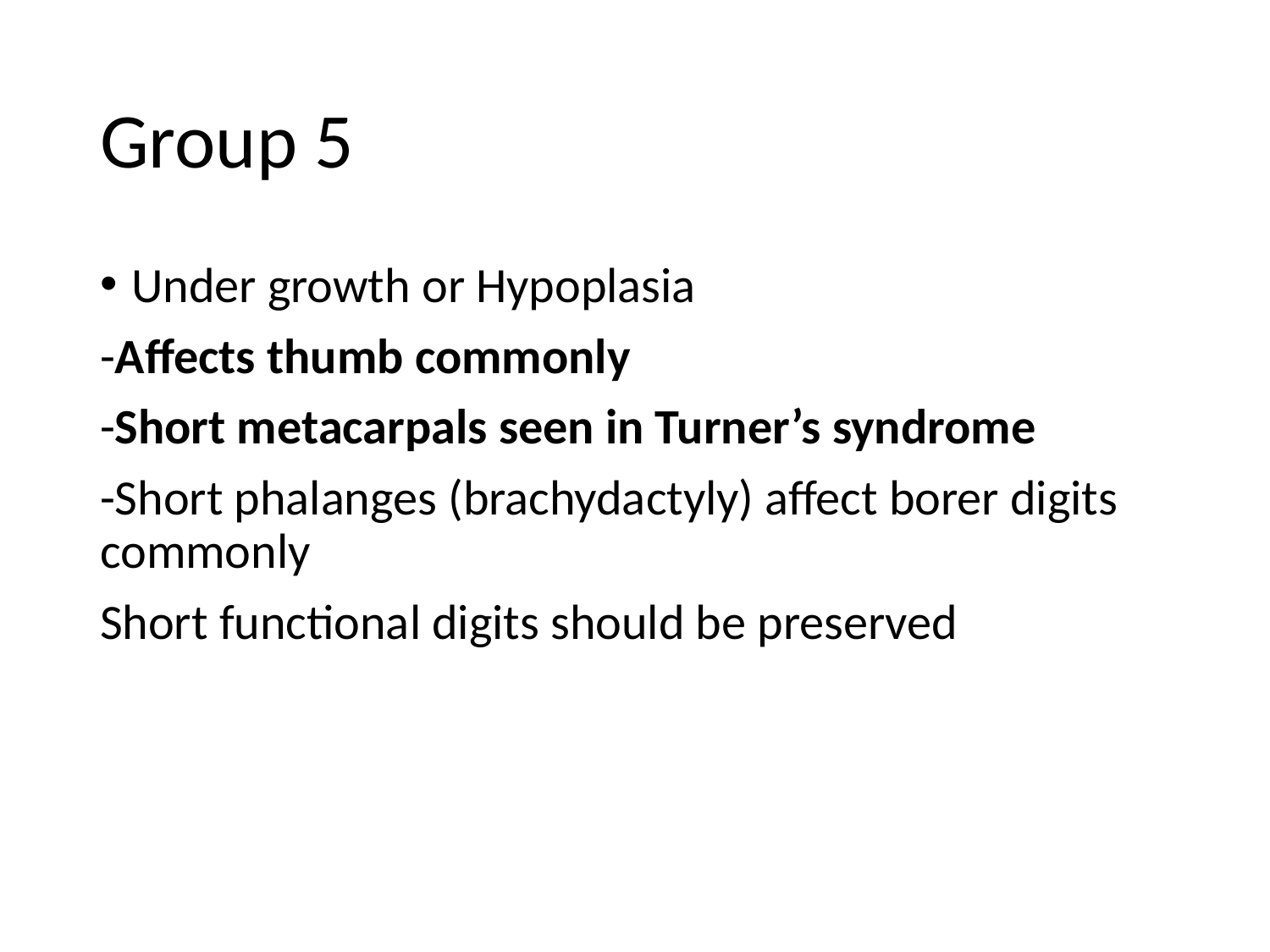

# Group 5
Under growth or Hypoplasia
-Affects thumb commonly
-Short metacarpals seen in Turner’s syndrome
-Short phalanges (brachydactyly) affect borer digits commonly
Short functional digits should be preserved